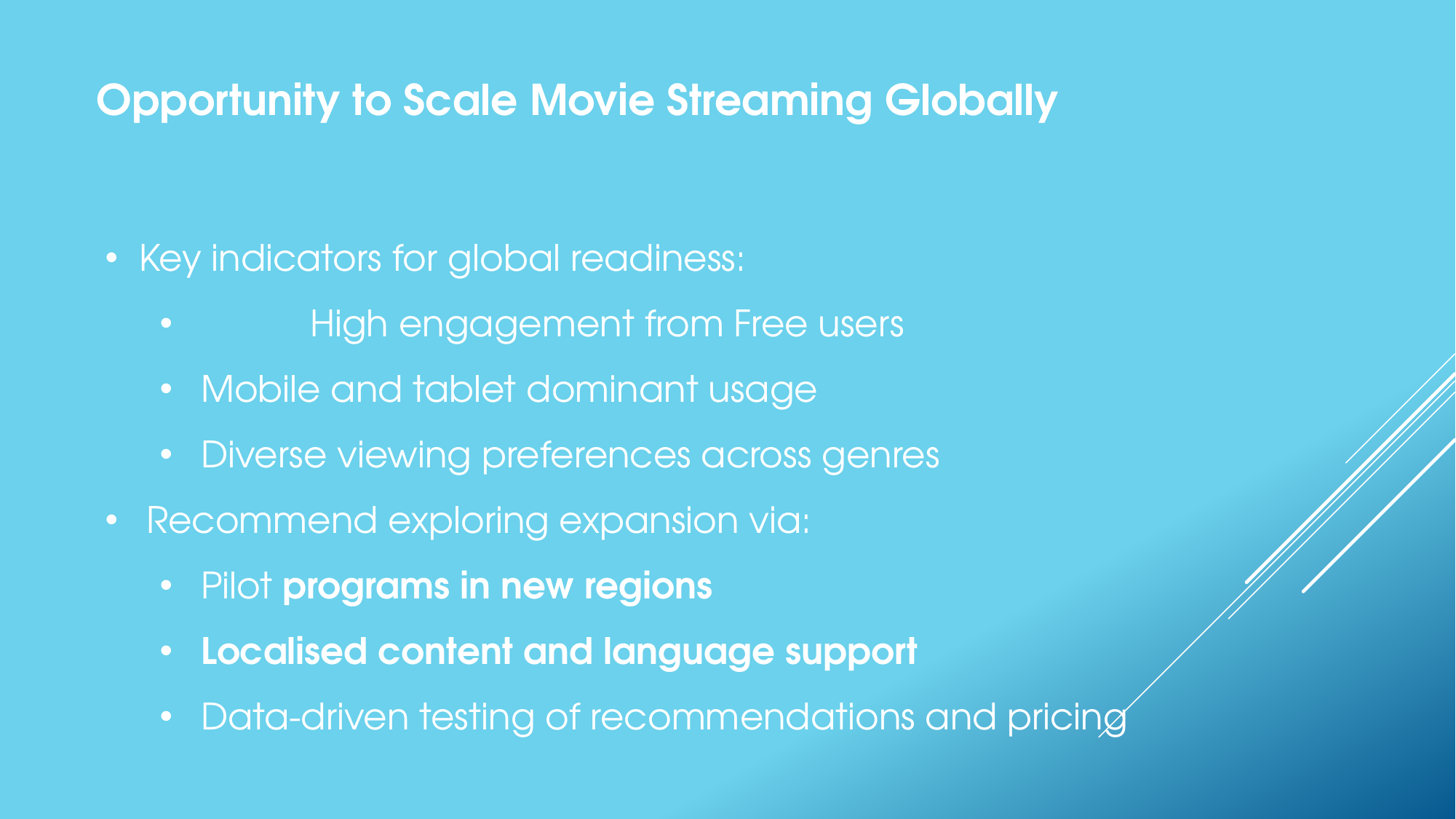

Opportunity to Scale Movie Streaming Globally

Key indicators for global readiness:
 	High engagement from Free users
Mobile and tablet dominant usage
Diverse viewing preferences across genres
Recommend exploring expansion via:
Pilot programs in new regions
Localised content and language support
Data-driven testing of recommendations and pricing